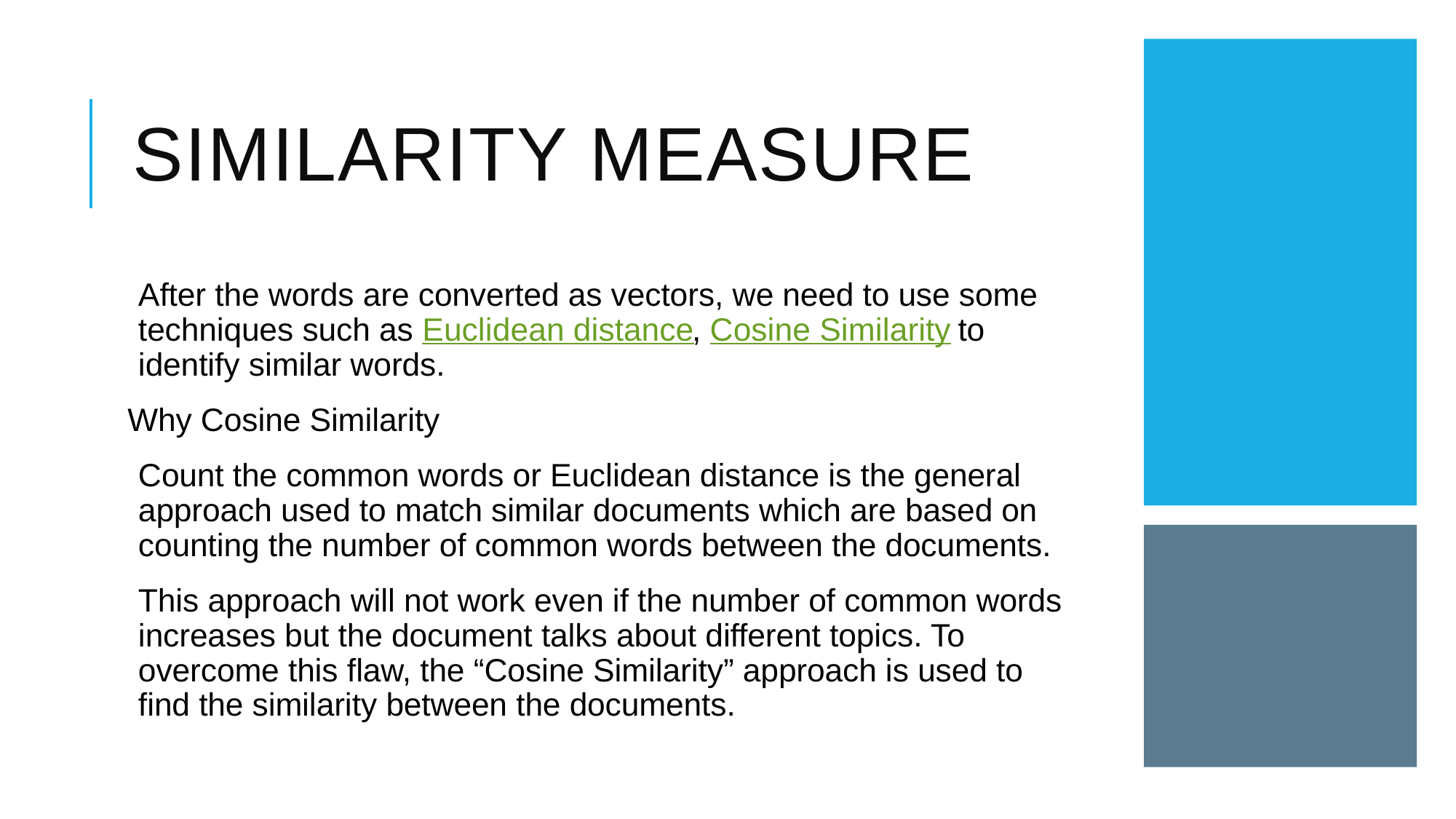

# Similarity measure
After the words are converted as vectors, we need to use some techniques such as Euclidean distance, Cosine Similarity to identify similar words.
Why Cosine Similarity
Count the common words or Euclidean distance is the general approach used to match similar documents which are based on counting the number of common words between the documents.
This approach will not work even if the number of common words increases but the document talks about different topics. To overcome this flaw, the “Cosine Similarity” approach is used to find the similarity between the documents.